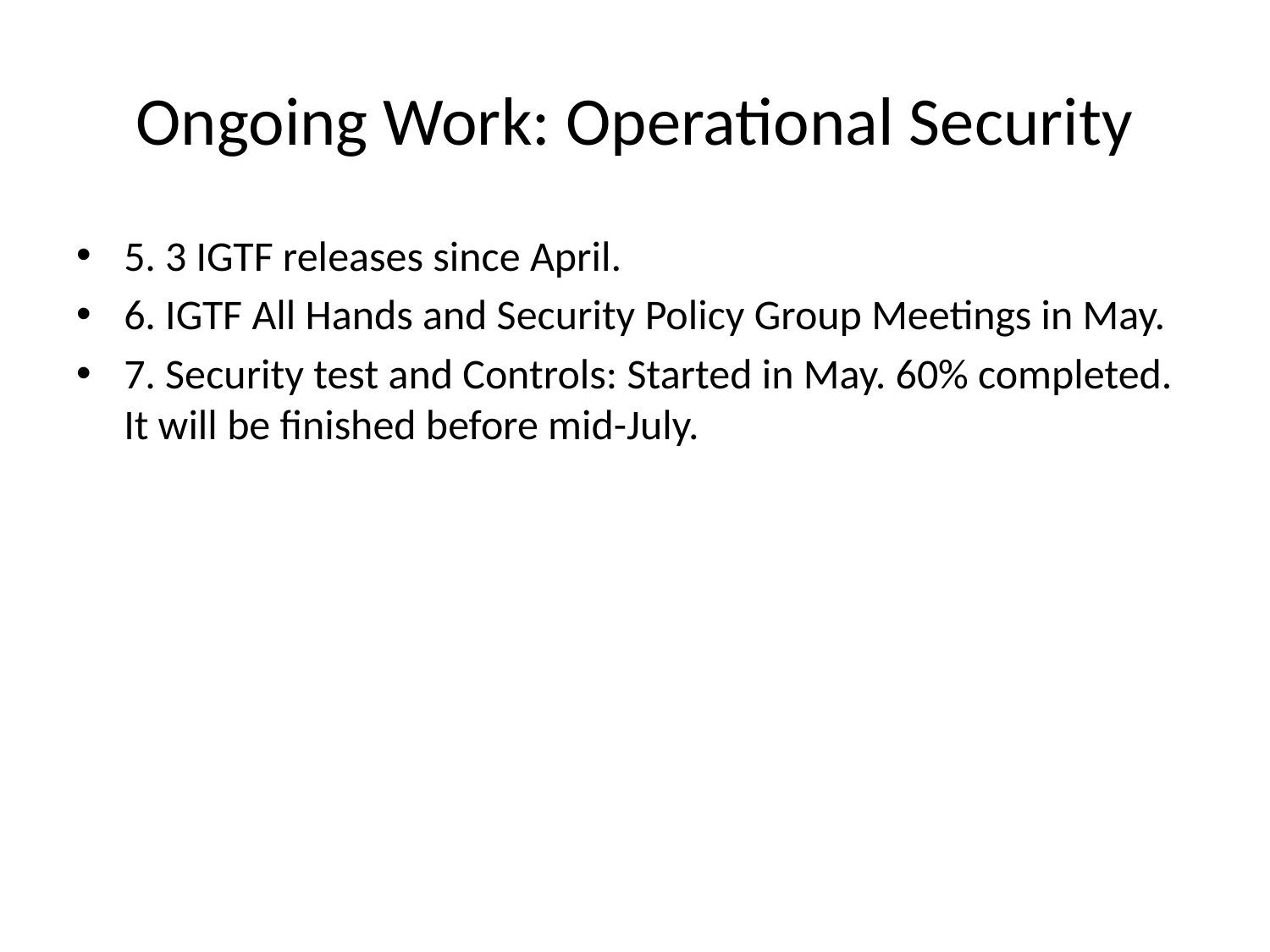

# Ongoing Work: Operational Security
5. 3 IGTF releases since April.
6. IGTF All Hands and Security Policy Group Meetings in May.
7. Security test and Controls: Started in May. 60% completed. It will be finished before mid-July.